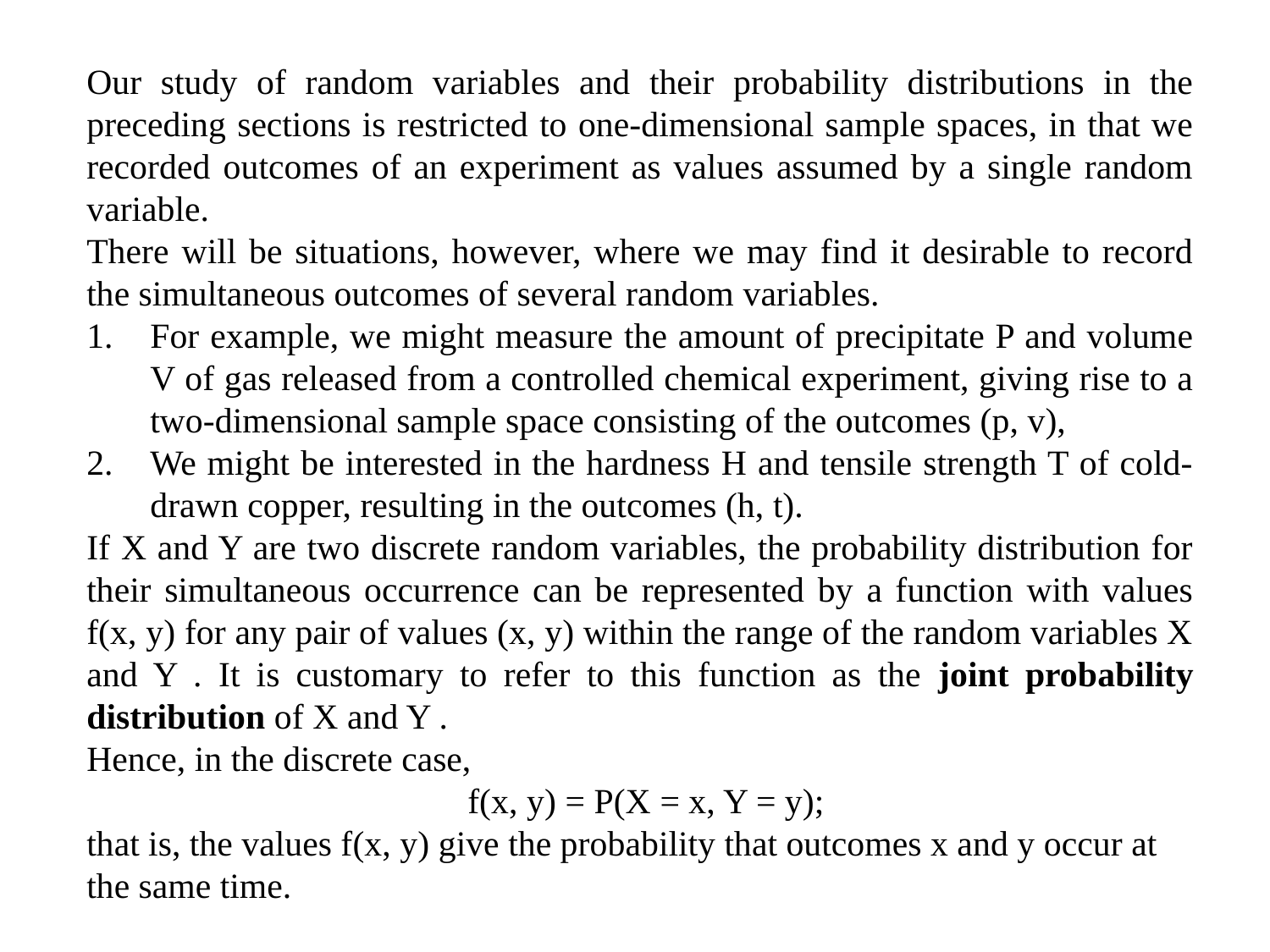

Our study of random variables and their probability distributions in the preceding sections is restricted to one-dimensional sample spaces, in that we recorded outcomes of an experiment as values assumed by a single random variable.
There will be situations, however, where we may find it desirable to record the simultaneous outcomes of several random variables.
For example, we might measure the amount of precipitate P and volume V of gas released from a controlled chemical experiment, giving rise to a two-dimensional sample space consisting of the outcomes (p, v),
We might be interested in the hardness H and tensile strength T of cold-drawn copper, resulting in the outcomes (h, t).
If X and Y are two discrete random variables, the probability distribution for their simultaneous occurrence can be represented by a function with values f(x, y) for any pair of values (x, y) within the range of the random variables X and Y . It is customary to refer to this function as the joint probability distribution of X and Y .
Hence, in the discrete case,
			f(x, y) = P(X = x, Y = y);
that is, the values f(x, y) give the probability that outcomes x and y occur at
the same time.